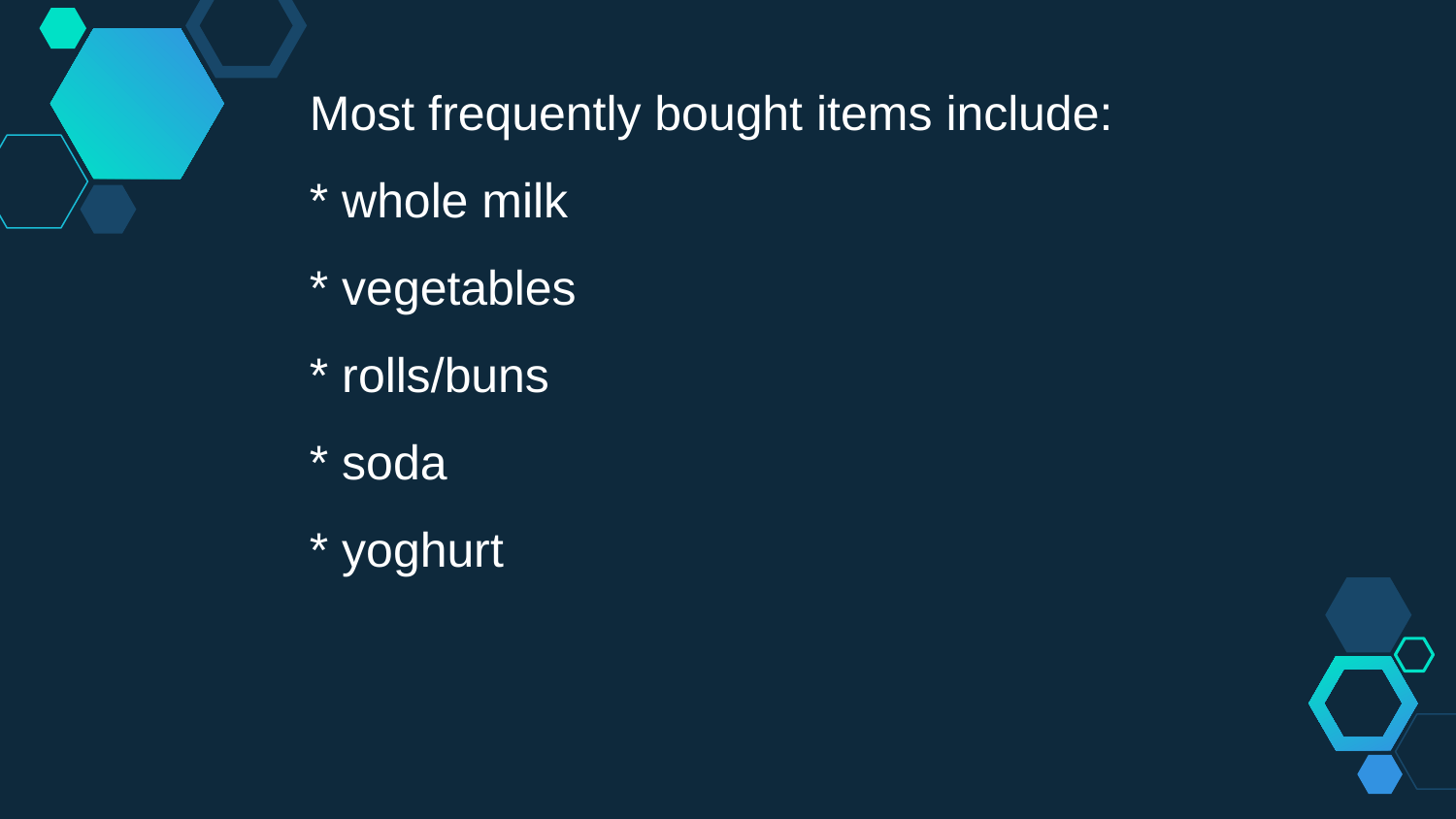

Most frequently bought items include:
* whole milk
* vegetables
* rolls/buns
* soda
* yoghurt